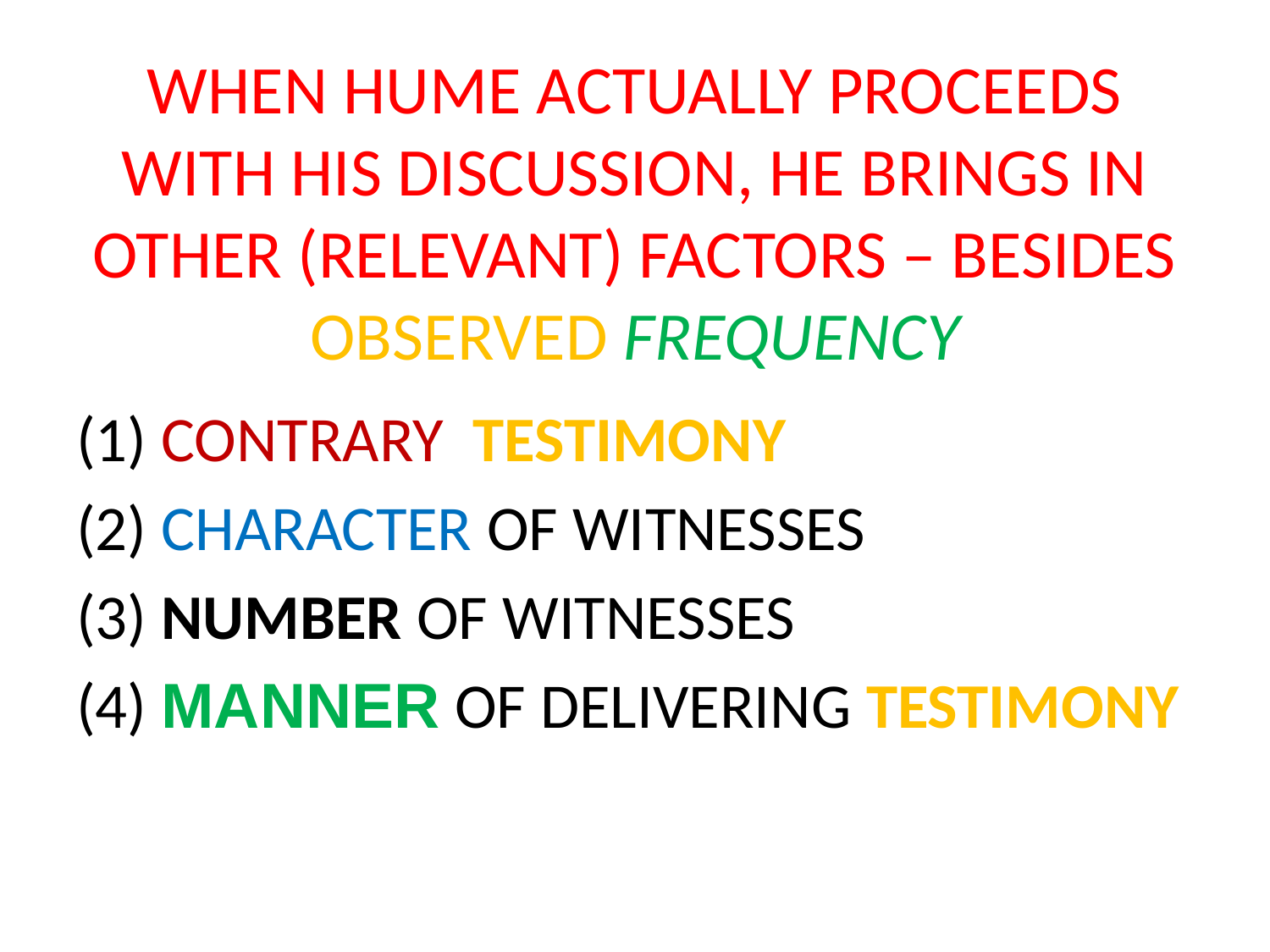

# WHEN HUME ACTUALLY PROCEEDS WITH HIS DISCUSSION, HE BRINGS IN OTHER (RELEVANT) FACTORS – BESIDES OBSERVED FREQUENCY
(1) CONTRARY  TESTIMONY
(2) CHARACTER OF WITNESSES
(3) NUMBER OF WITNESSES
(4) MANNER OF DELIVERING TESTIMONY